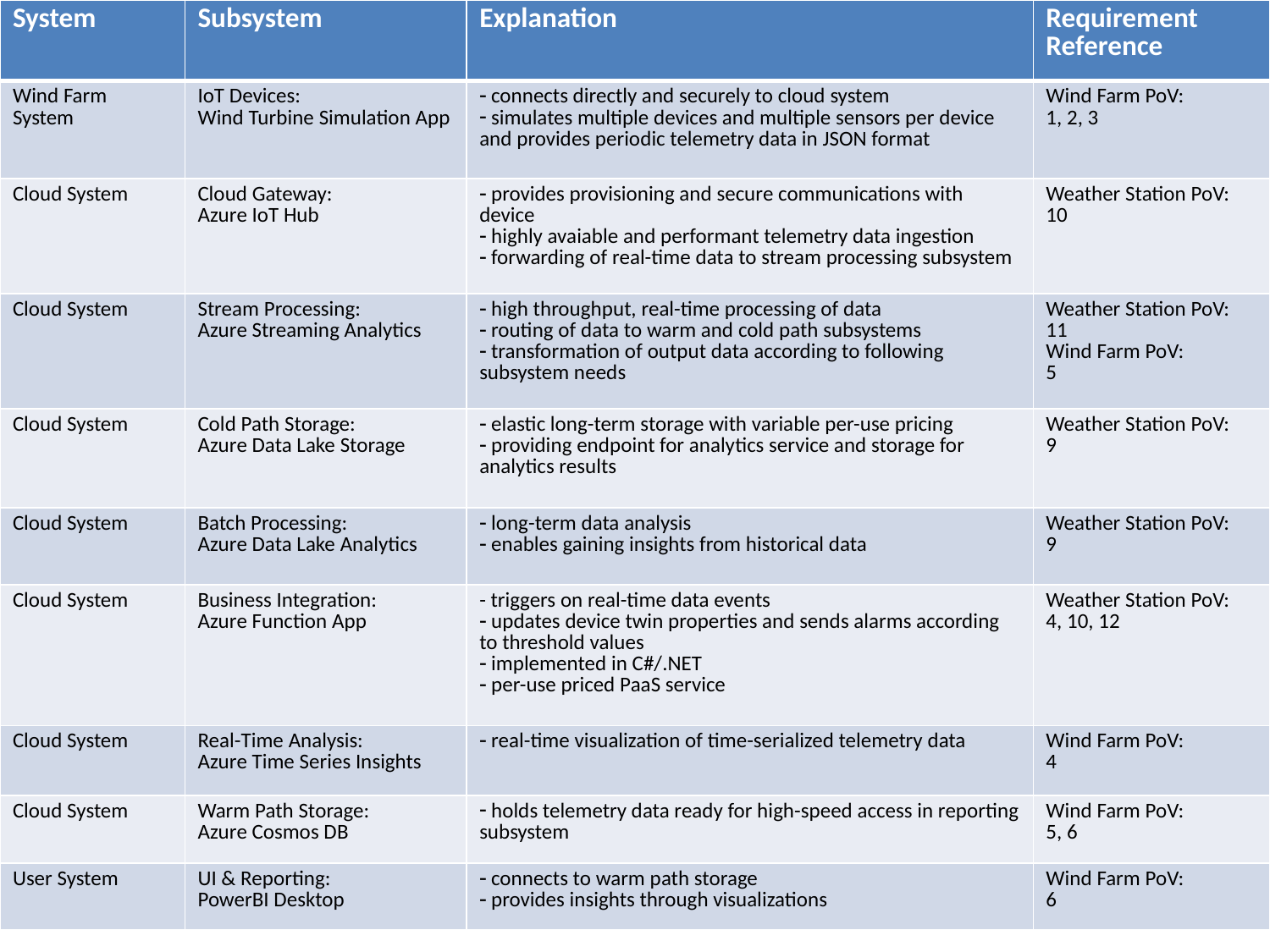

| System | Subsystem | Explanation | Requirement Reference |
| --- | --- | --- | --- |
| Wind Farm System | IoT Devices: Wind Turbine Simulation App | connects directly and securely to cloud system simulates multiple devices and multiple sensors per device and provides periodic telemetry data in JSON format | Wind Farm PoV: 1, 2, 3 |
| Cloud System | Cloud Gateway: Azure IoT Hub | provides provisioning and secure communications with device highly avaiable and performant telemetry data ingestion forwarding of real-time data to stream processing subsystem | Weather Station PoV: 10 |
| Cloud System | Stream Processing: Azure Streaming Analytics | high throughput, real-time processing of data routing of data to warm and cold path subsystems transformation of output data according to following subsystem needs | Weather Station PoV: 11 Wind Farm PoV: 5 |
| Cloud System | Cold Path Storage: Azure Data Lake Storage | elastic long-term storage with variable per-use pricing providing endpoint for analytics service and storage for analytics results | Weather Station PoV: 9 |
| Cloud System | Batch Processing: Azure Data Lake Analytics | long-term data analysis enables gaining insights from historical data | Weather Station PoV: 9 |
| Cloud System | Business Integration: Azure Function App | - triggers on real-time data events updates device twin properties and sends alarms according to threshold values implemented in C#/.NET per-use priced PaaS service | Weather Station PoV: 4, 10, 12 |
| Cloud System | Real-Time Analysis: Azure Time Series Insights | real-time visualization of time-serialized telemetry data | Wind Farm PoV: 4 |
| Cloud System | Warm Path Storage: Azure Cosmos DB | holds telemetry data ready for high-speed access in reporting subsystem | Wind Farm PoV: 5, 6 |
| User System | UI & Reporting: PowerBI Desktop | connects to warm path storage provides insights through visualizations | Wind Farm PoV: 6 |